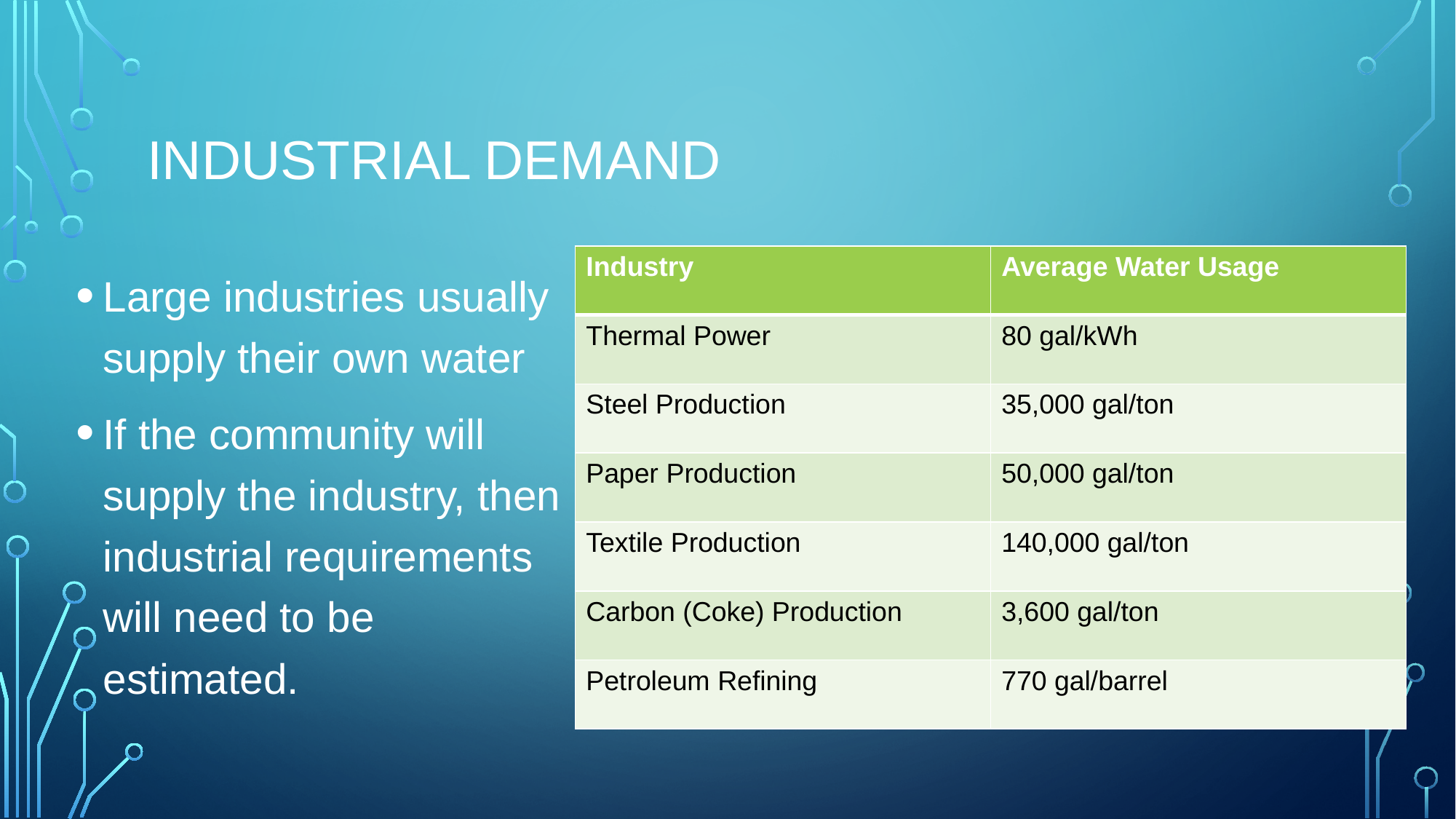

# Industrial demand
| Industry | Average Water Usage |
| --- | --- |
| Thermal Power | 80 gal/kWh |
| Steel Production | 35,000 gal/ton |
| Paper Production | 50,000 gal/ton |
| Textile Production | 140,000 gal/ton |
| Carbon (Coke) Production | 3,600 gal/ton |
| Petroleum Refining | 770 gal/barrel |
Large industries usually supply their own water
If the community will supply the industry, then industrial requirements will need to be estimated.